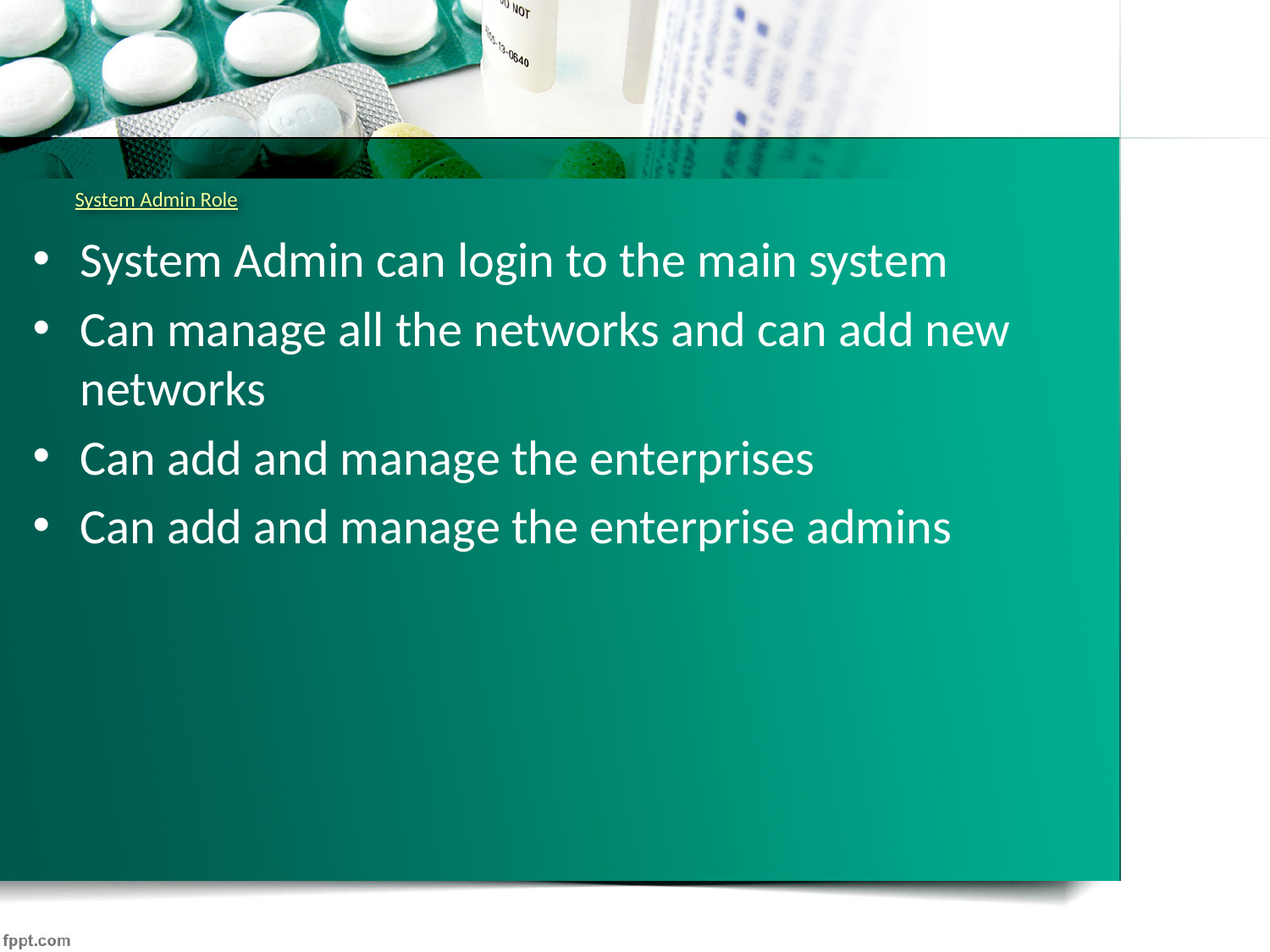

# System Admin Role
System Admin can login to the main system
Can manage all the networks and can add new networks
Can add and manage the enterprises
Can add and manage the enterprise admins